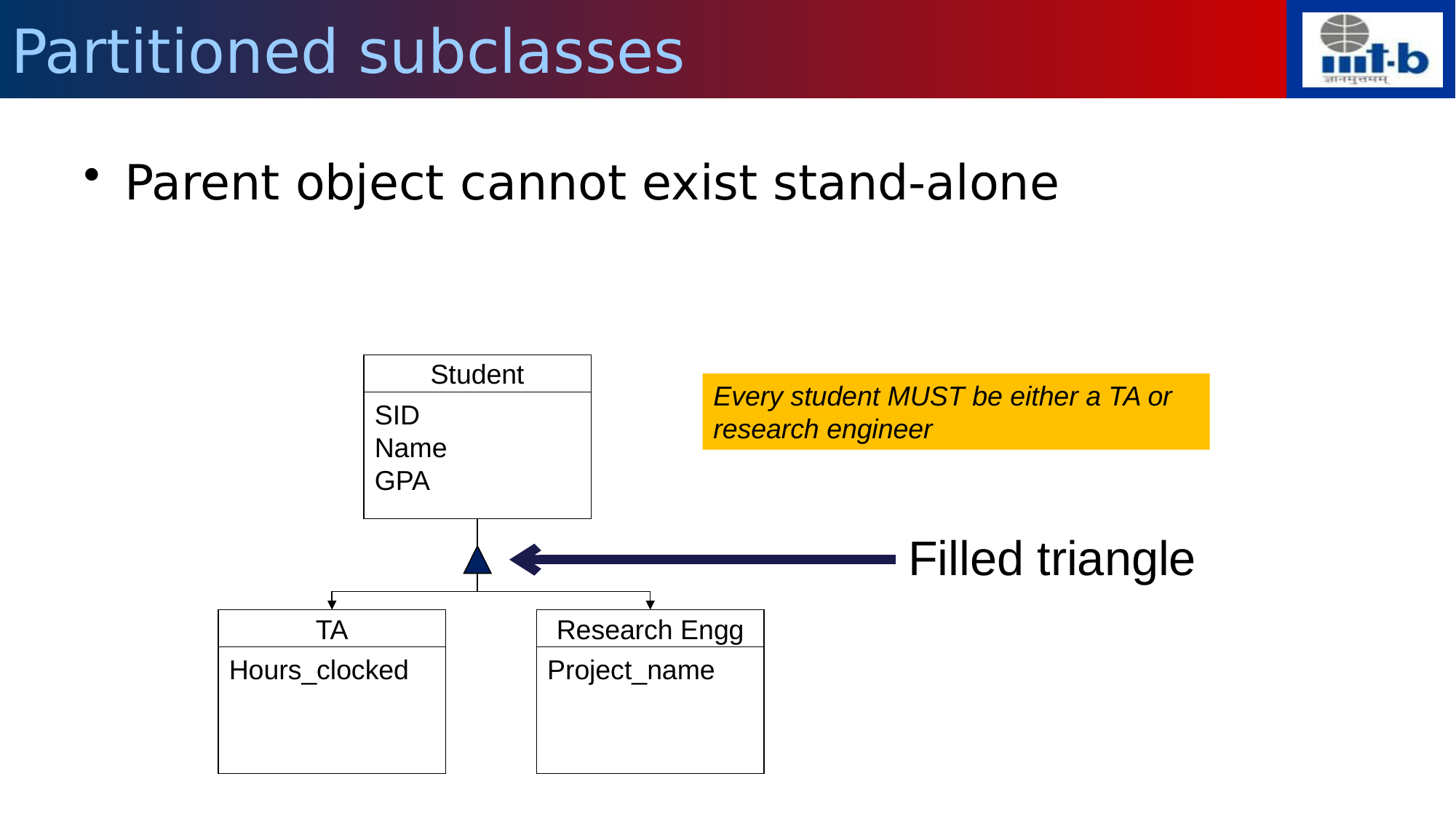

# Partitioned subclasses
Parent object cannot exist stand-alone

Student
SID
Name
GPA

Every student MUST be either a TA or research engineer
Filled triangle

TA
Hours_clocked
Research Engg
Project_name